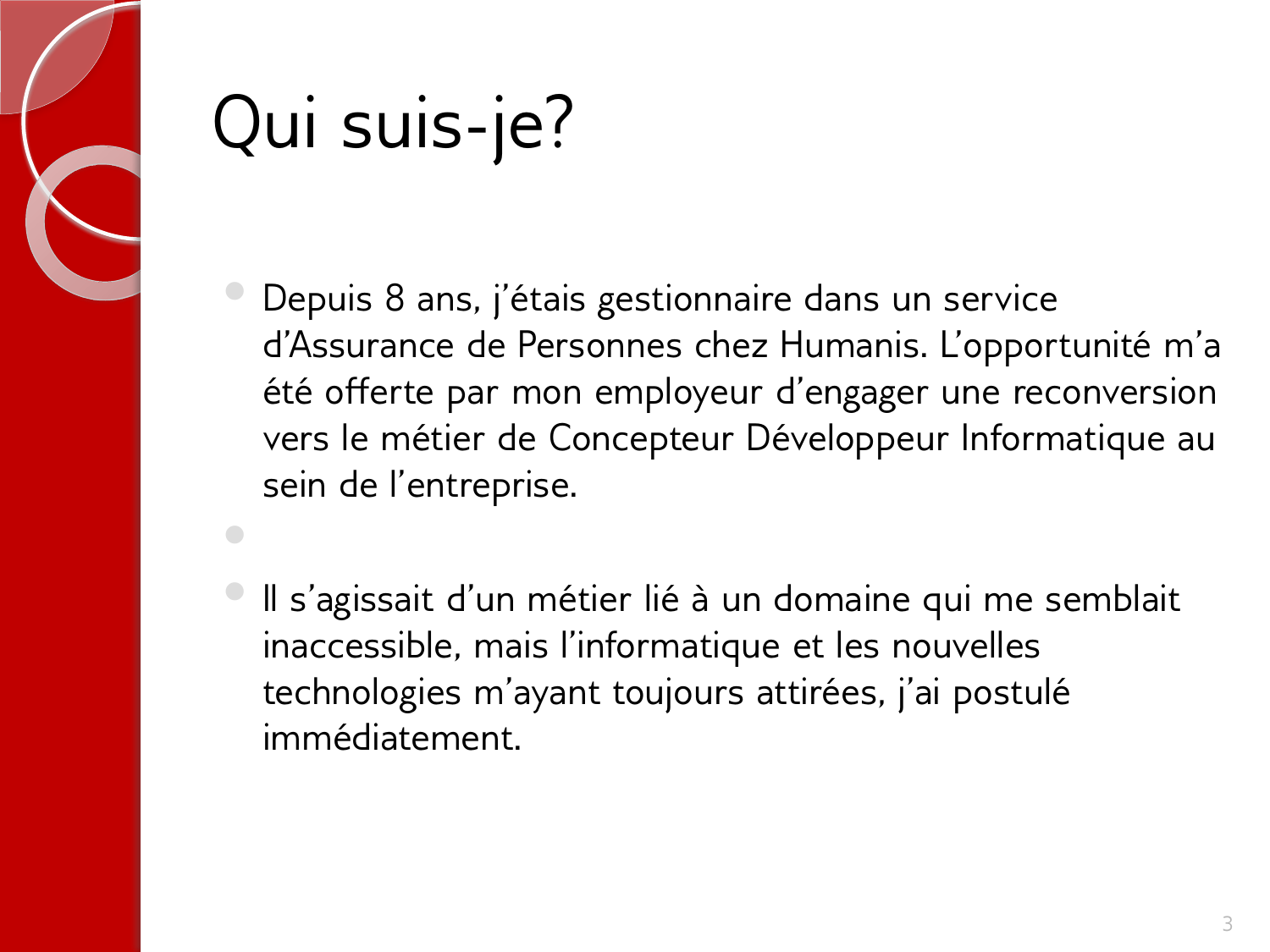

# Qui suis-je?
Depuis 8 ans, j’étais gestionnaire dans un service d’Assurance de Personnes chez Humanis. L’opportunité m’a été offerte par mon employeur d’engager une reconversion vers le métier de Concepteur Développeur Informatique au sein de l’entreprise.

Il s’agissait d’un métier lié à un domaine qui me semblait inaccessible, mais l’informatique et les nouvelles technologies m’ayant toujours attirées, j’ai postulé immédiatement.

3